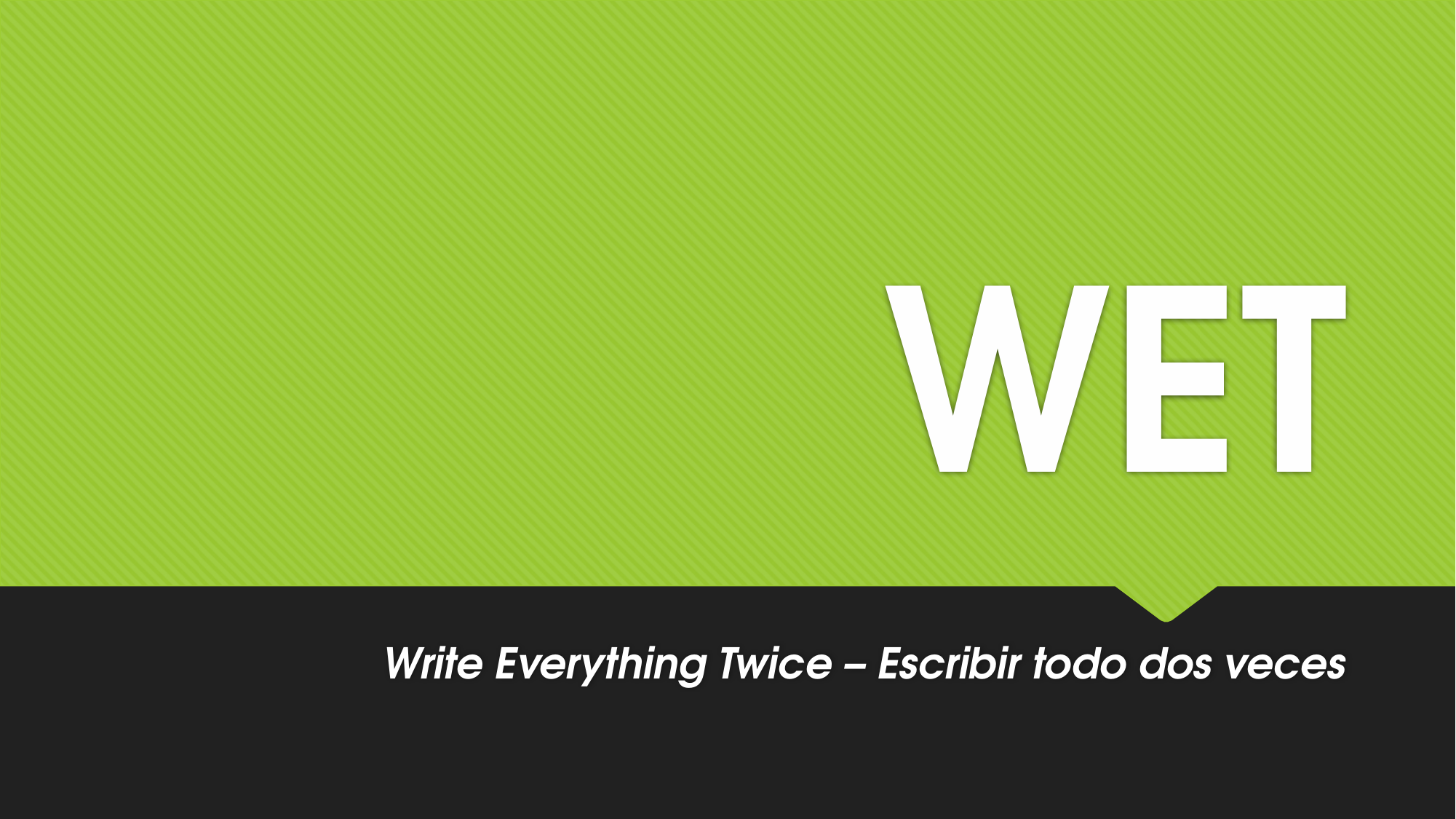

# WET
Write Everything Twice – Escribir todo dos veces